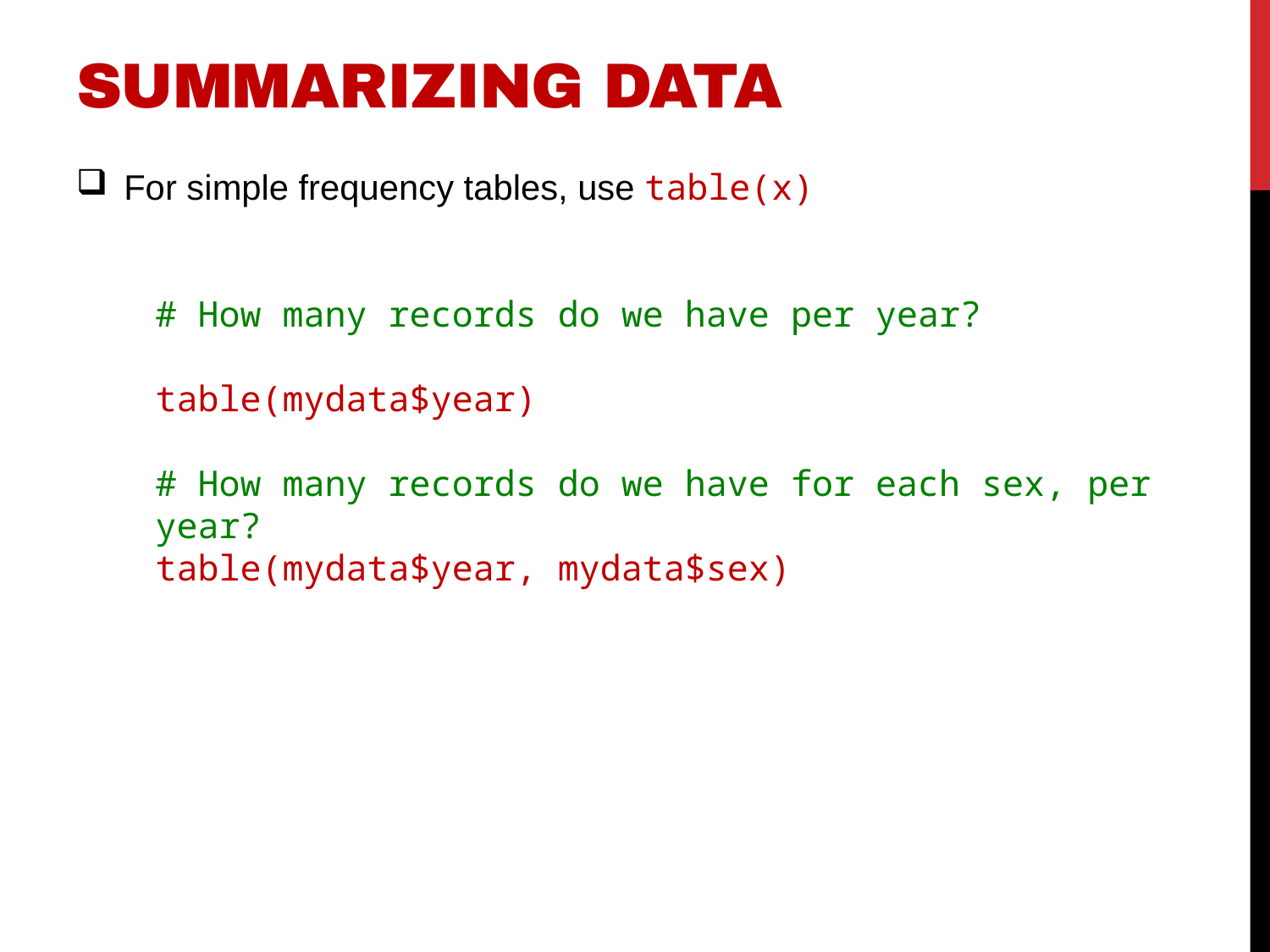

# Summarizing data
For simple frequency tables, use table(x)
# How many records do we have per year?

table(mydata$year)

# How many records do we have for each sex, per year?
table(mydata$year, mydata$sex)